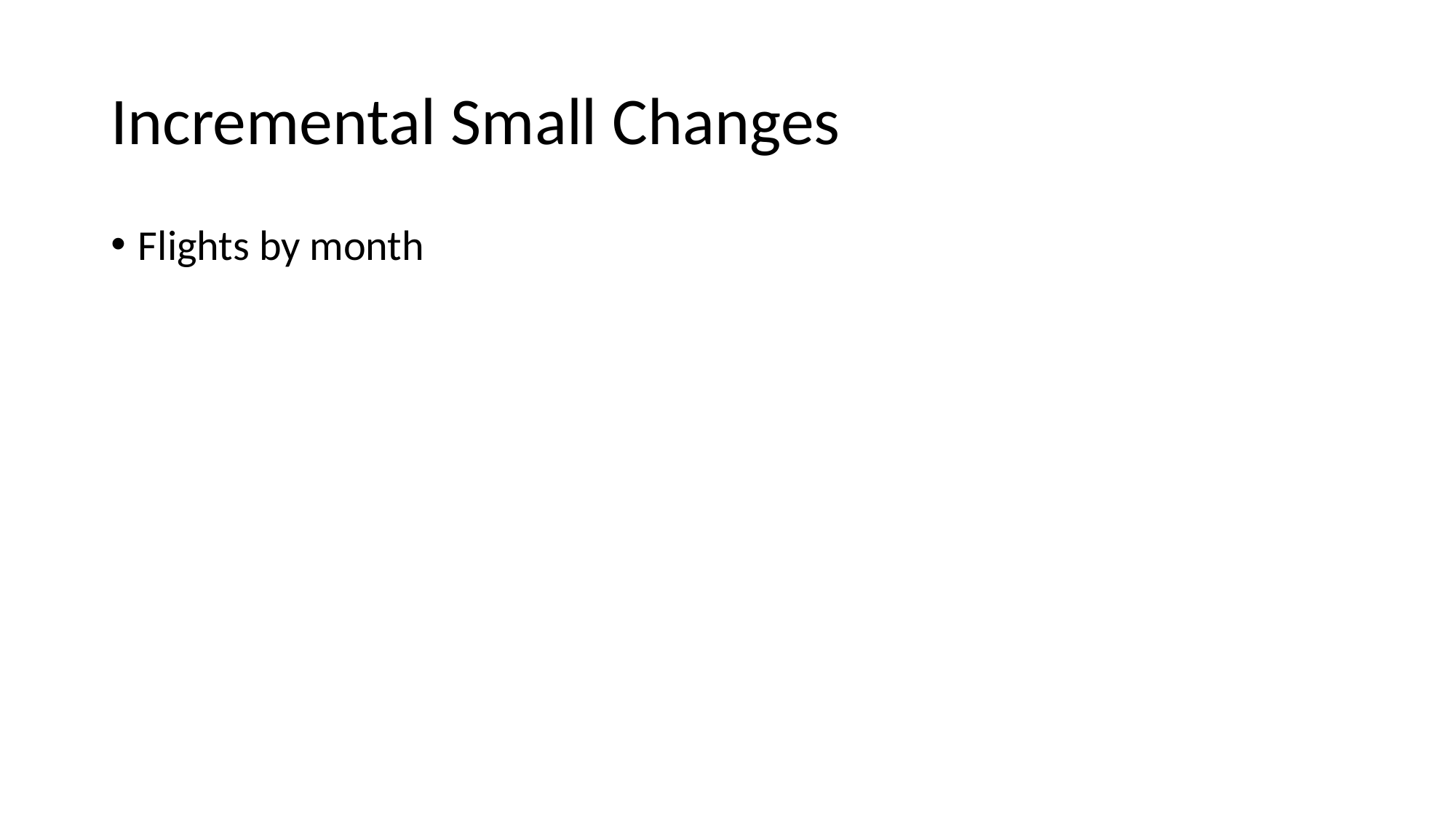

# Incremental Small Changes
Flights by month